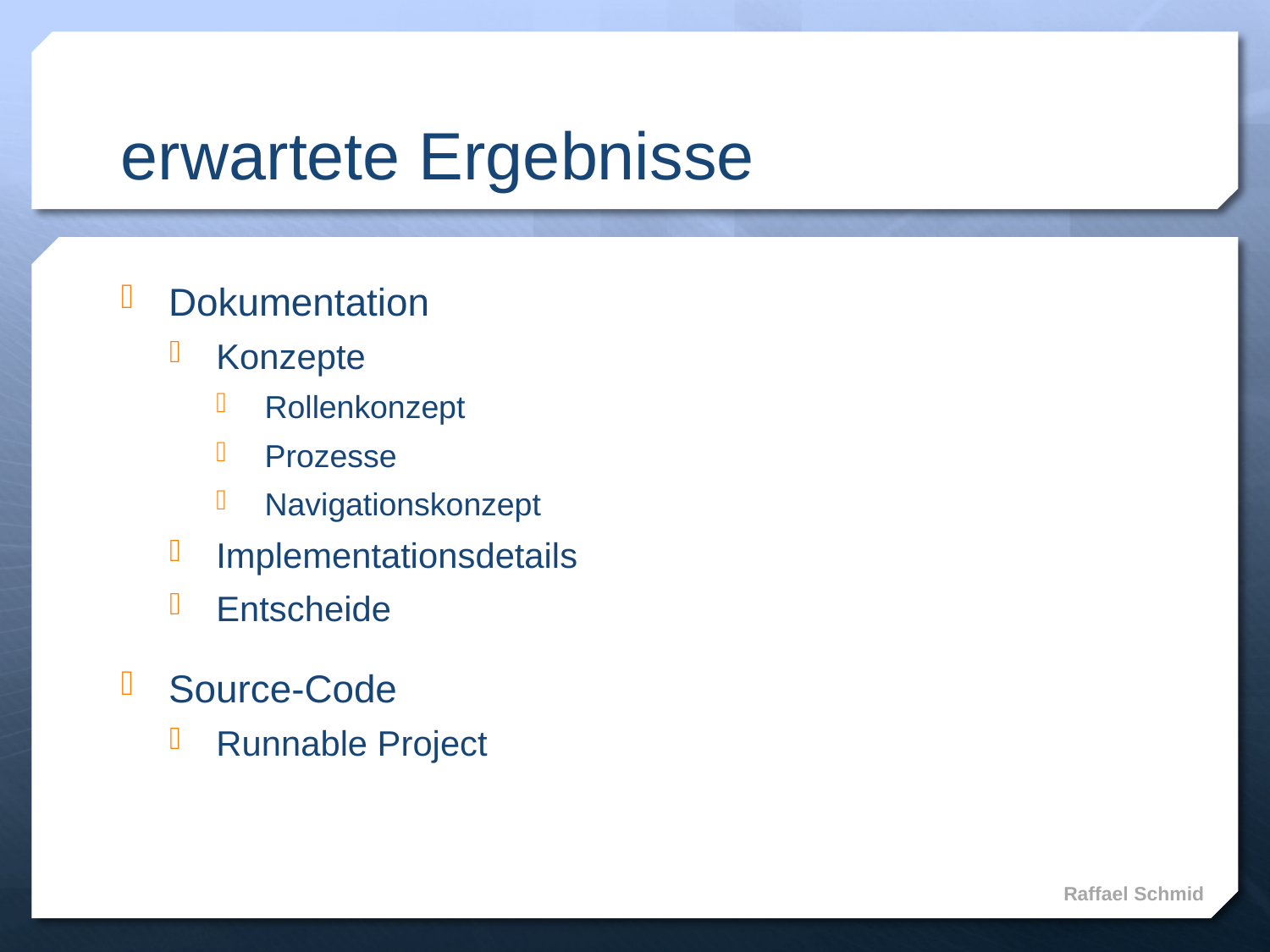

# erwartete Ergebnisse
Dokumentation
Konzepte
Rollenkonzept
Prozesse
Navigationskonzept
Implementationsdetails
Entscheide
Source-Code
Runnable Project

Raffael Schmid